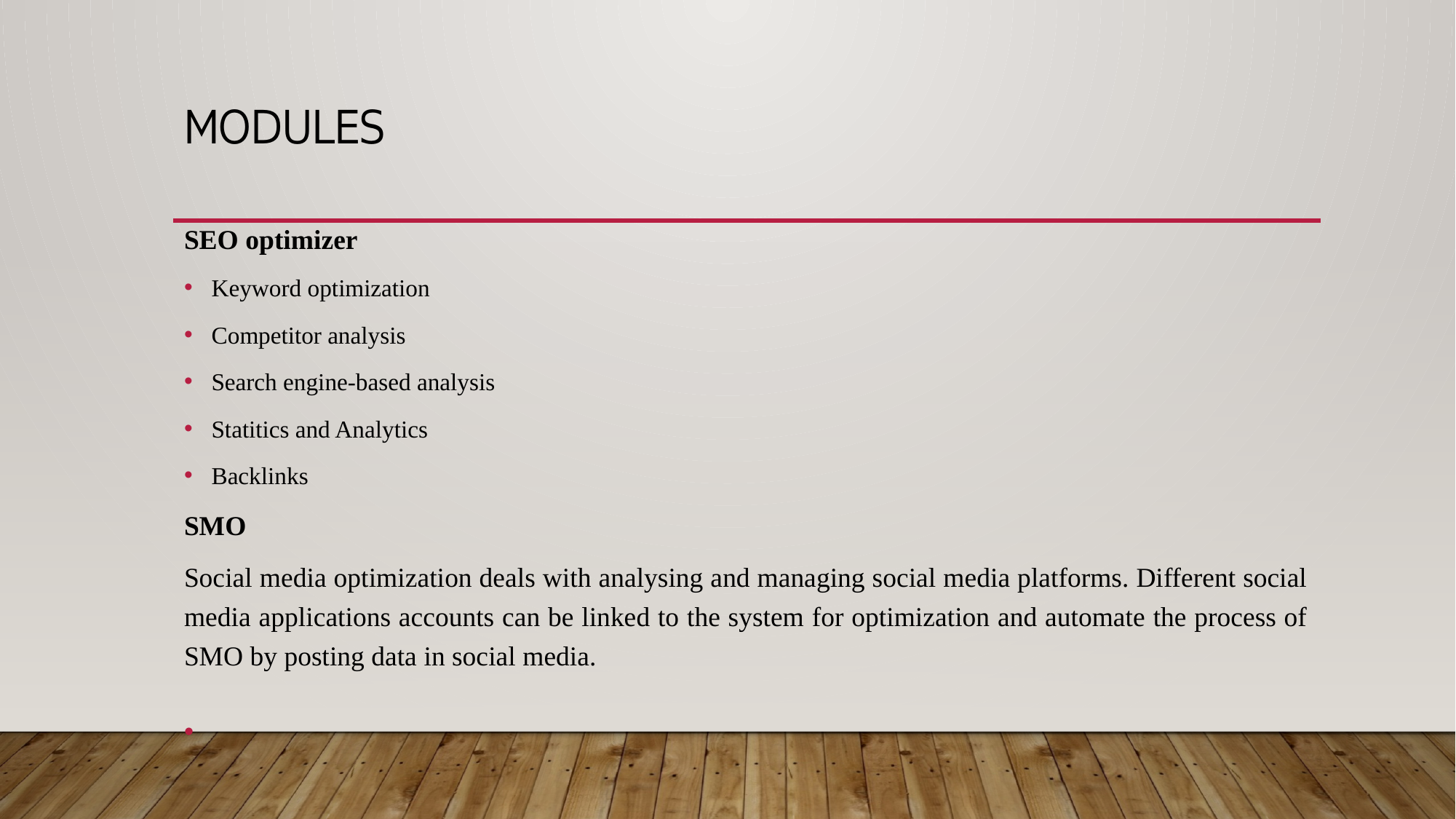

# Modules
SEO optimizer
Keyword optimization
Competitor analysis
Search engine-based analysis
Statitics and Analytics
Backlinks
SMO
Social media optimization deals with analysing and managing social media platforms. Different social media applications accounts can be linked to the system for optimization and automate the process of SMO by posting data in social media.